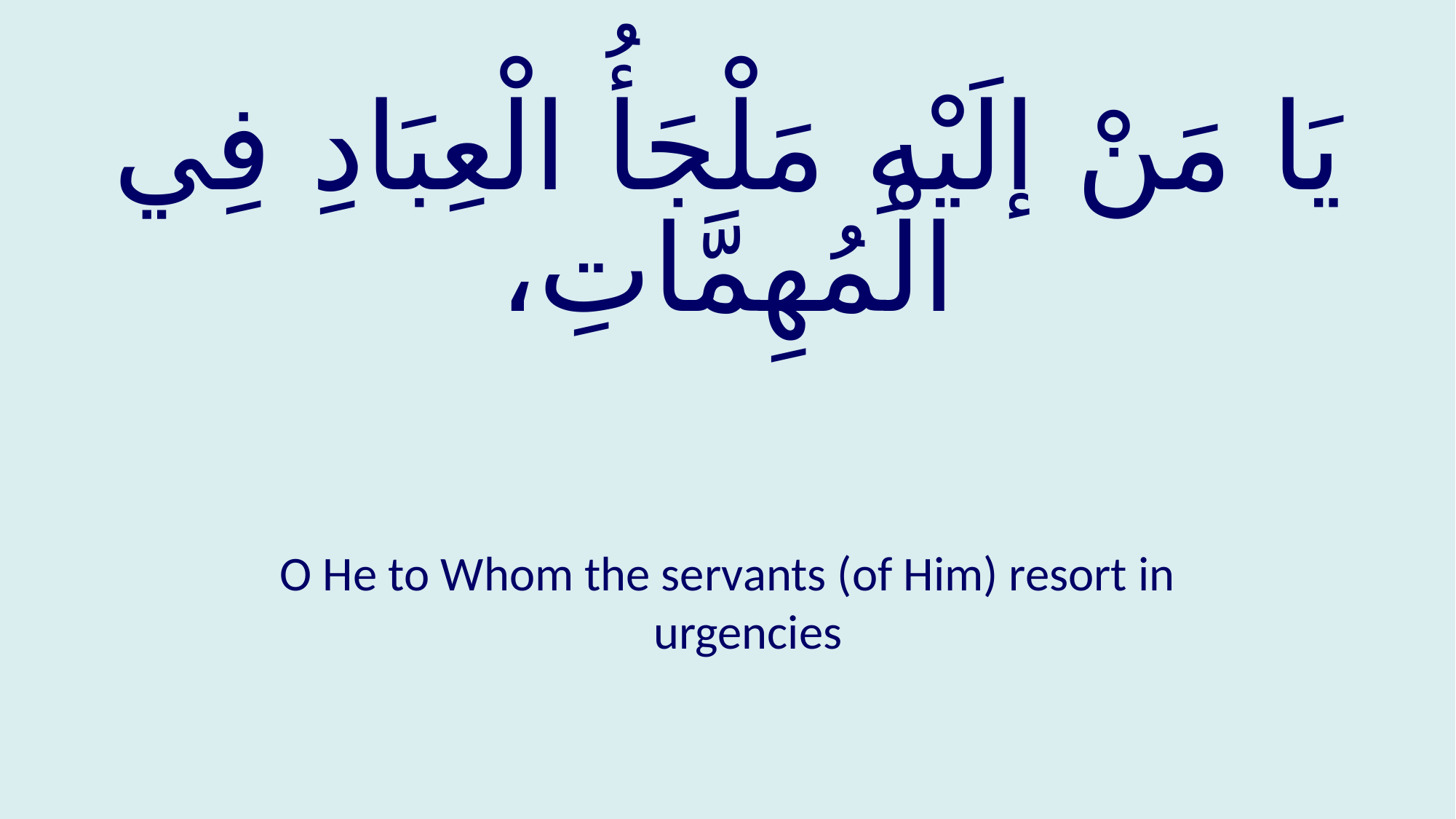

# يَا مَنْ إلَيْهِ مَلْجَأُ الْعِبَادِ فِي الْمُهِمَّاتِ،
O He to Whom the servants (of Him) resort in urgencies